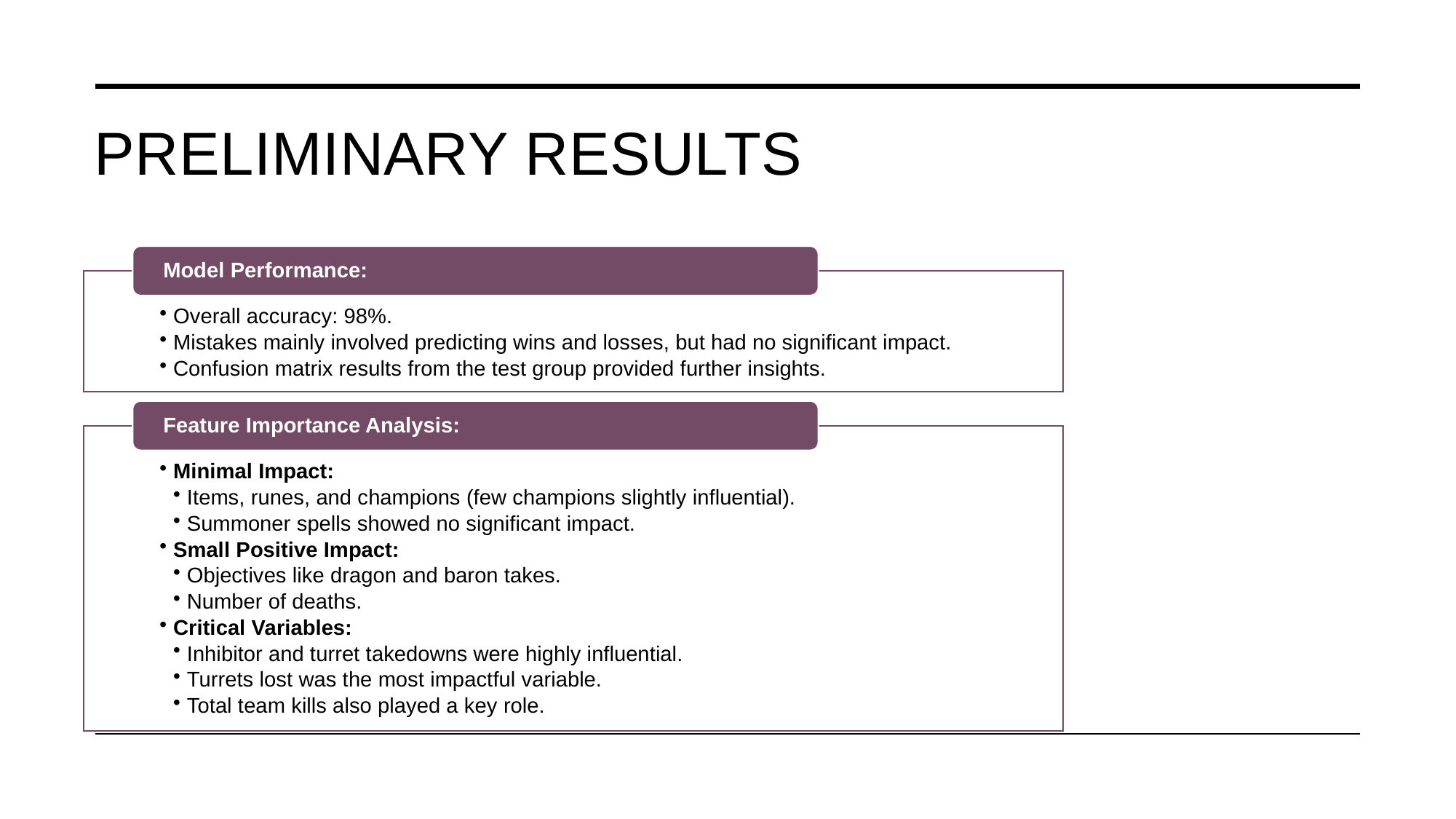

# Preliminary results
Overall accuracy: 98%.
Mistakes mainly involved predicting wins and losses, but had no significant impact.
Confusion matrix results from the test group provided further insights.
Model Performance:
Minimal Impact:
Items, runes, and champions (few champions slightly influential).
Summoner spells showed no significant impact.
Small Positive Impact:
Objectives like dragon and baron takes.
Number of deaths.
Critical Variables:
Inhibitor and turret takedowns were highly influential.
Turrets lost was the most impactful variable.
Total team kills also played a key role.
Feature Importance Analysis: